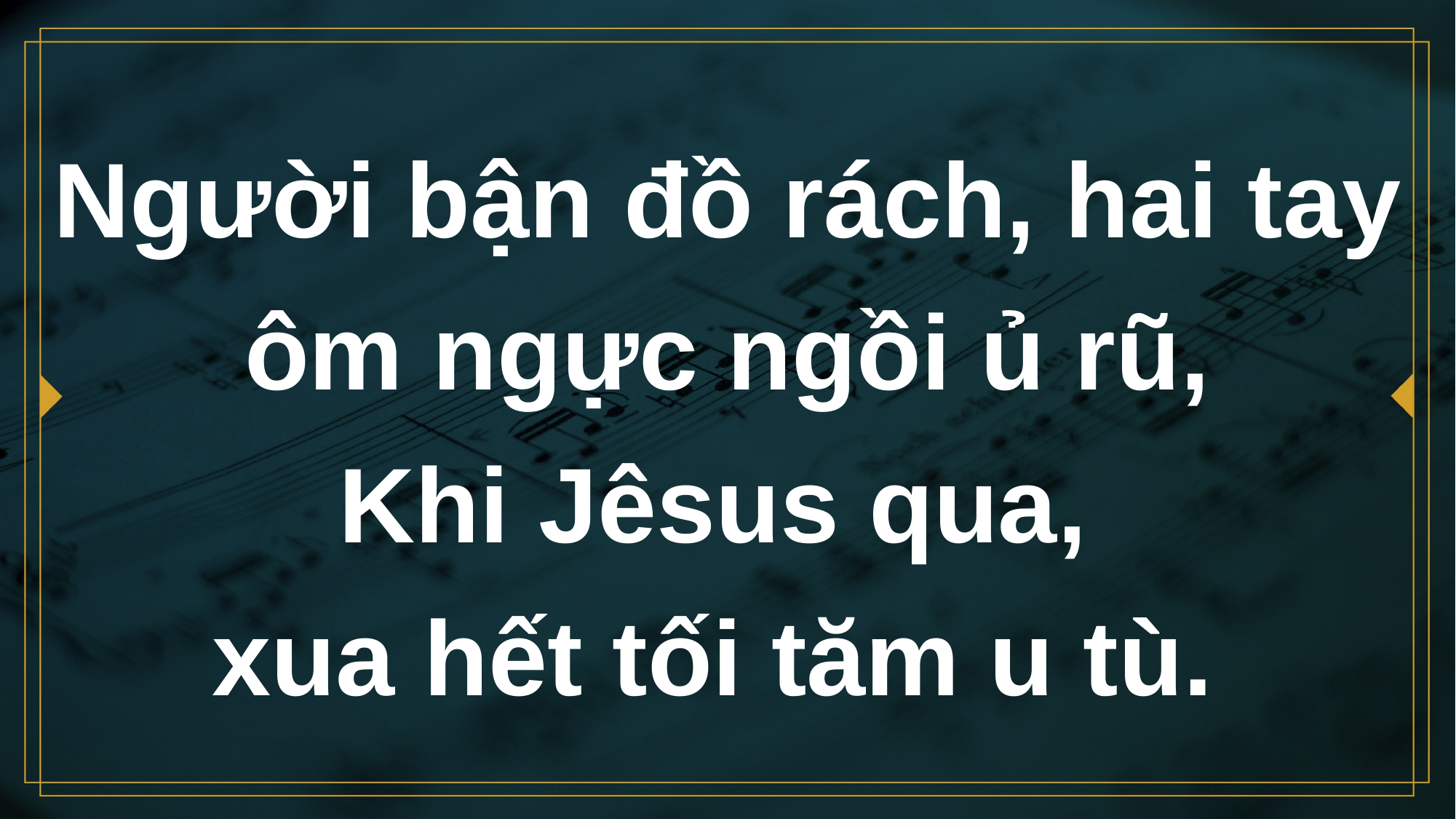

# Người bận đồ rách, hai tay ôm ngực ngồi ủ rũ, Khi Jêsus qua, xua hết tối tăm u tù.